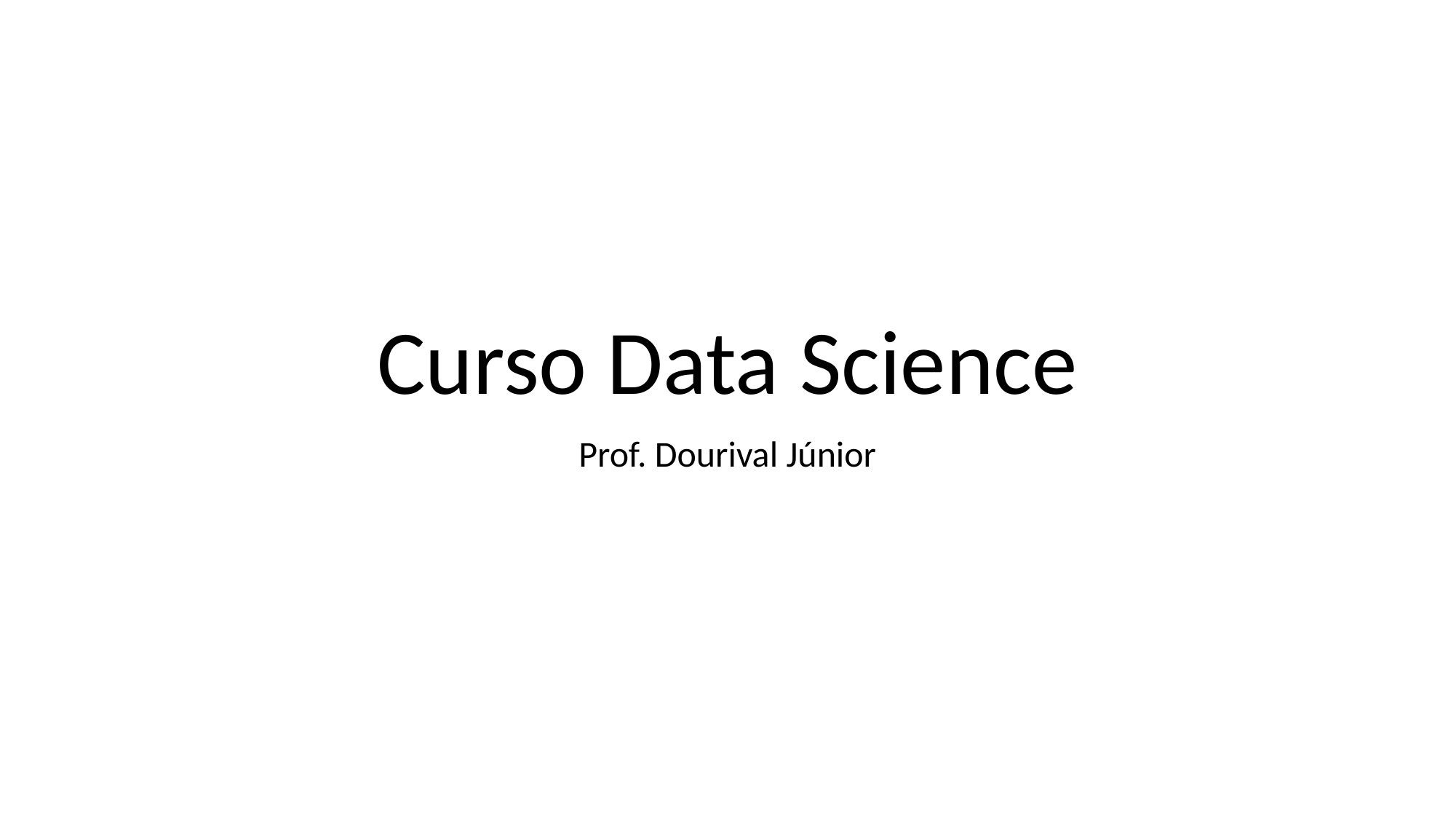

# Curso Data Science
Prof. Dourival Júnior